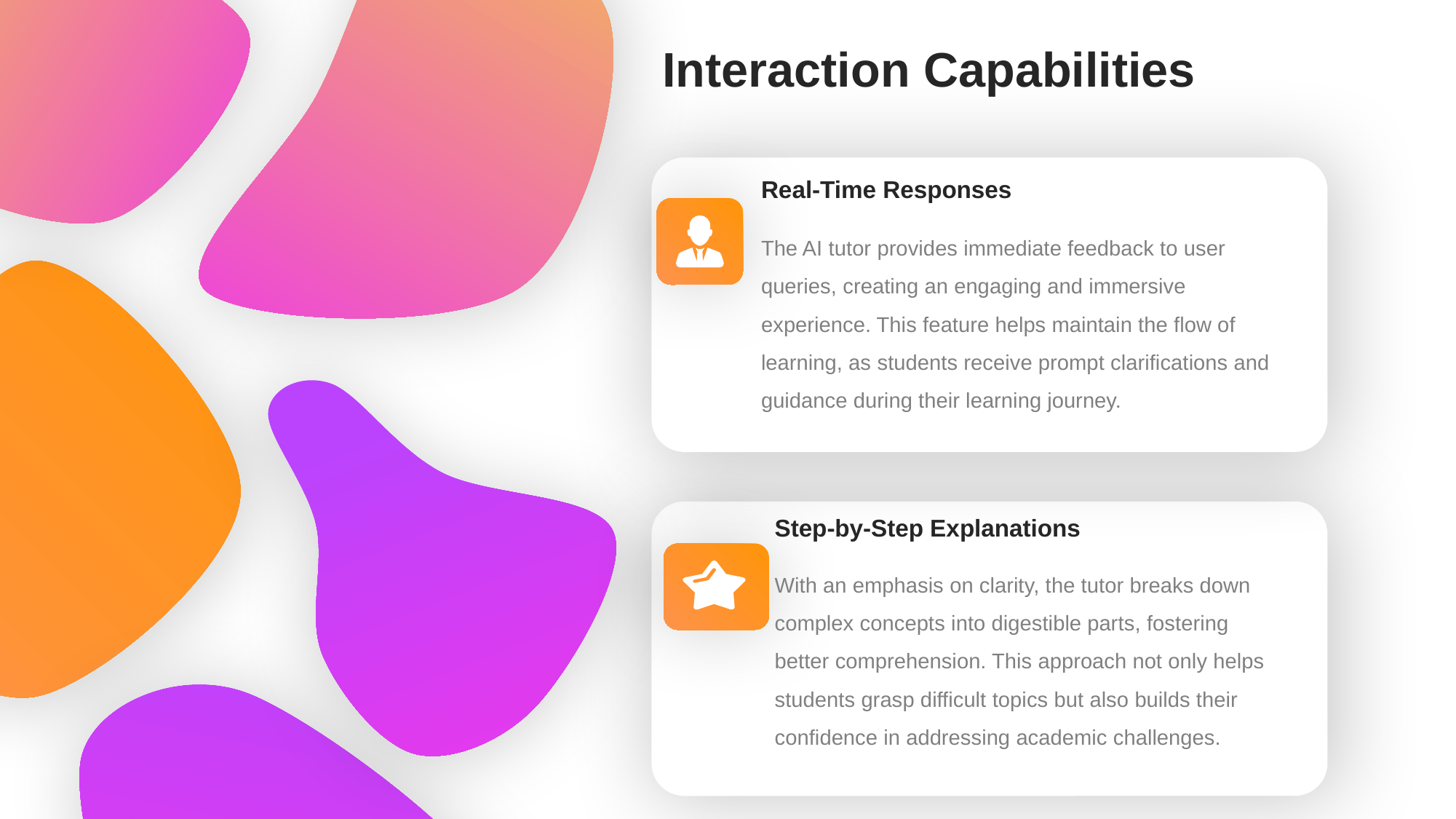

Interaction Capabilities

Real-Time Responses

The AI tutor provides immediate feedback to user queries, creating an engaging and immersive experience. This feature helps maintain the flow of learning, as students receive prompt clarifications and guidance during their learning journey.

Step-by-Step Explanations

With an emphasis on clarity, the tutor breaks down complex concepts into digestible parts, fostering better comprehension. This approach not only helps students grasp difficult topics but also builds their confidence in addressing academic challenges.